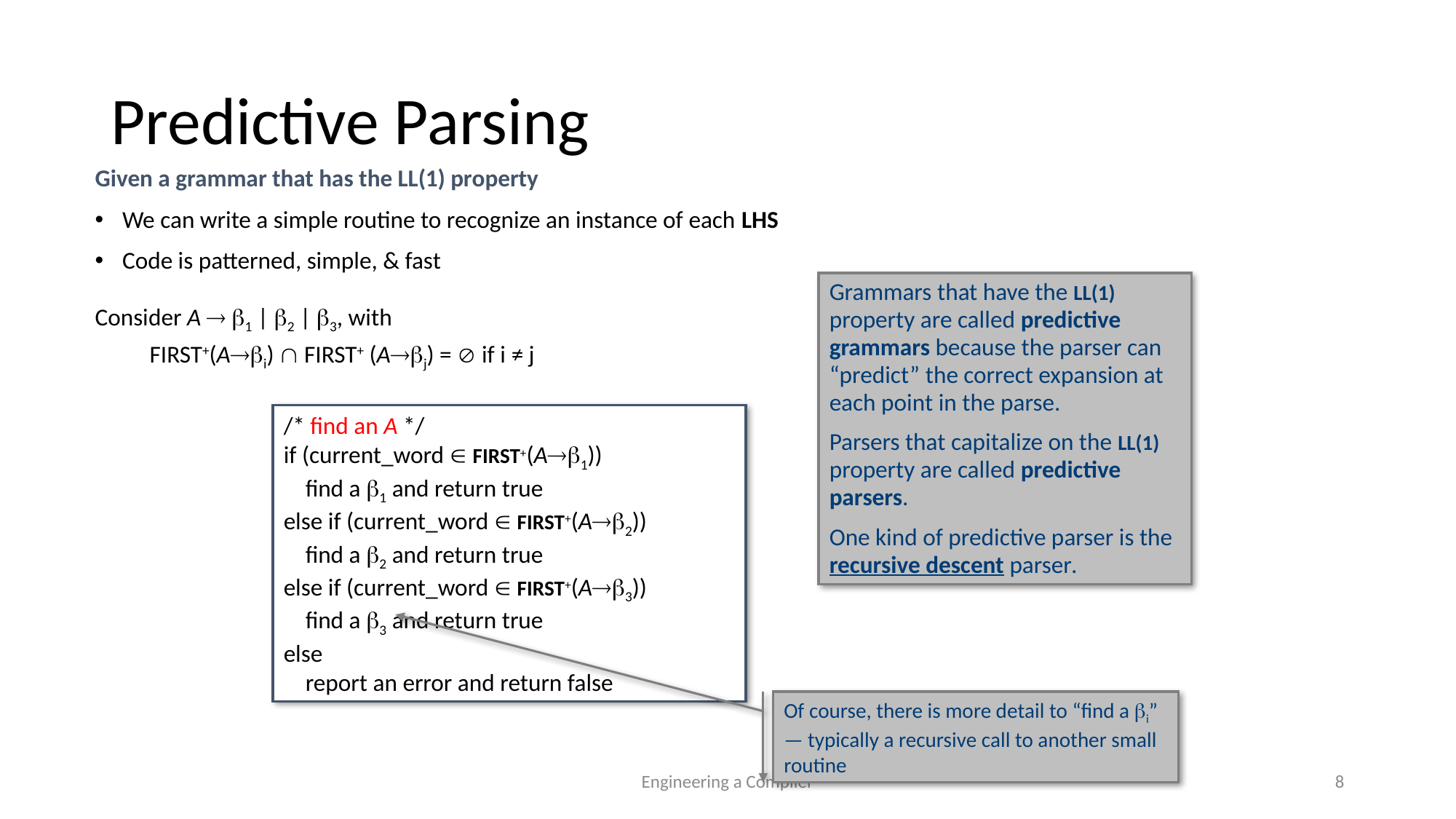

Predictive Parsing
Given a grammar that has the LL(1) property
We can write a simple routine to recognize an instance of each LHS
Code is patterned, simple, & fast
Consider A → β1 | β2 | β3, with
FIRST+(A→βi) ∩ FIRST+ (A→βj) = ∅ if i ≠ j
Grammars that have the LL(1) property are called predictive grammars because the parser can “predict” the correct expansion at each point in the parse.
Parsers that capitalize on the LL(1) property are called predictive parsers.
One kind of predictive parser is the recursive descent parser.
/* find an A */
if (current_word ∈ FIRST+(A→β1))
    find a β1 and return true
else if (current_word ∈ FIRST+(A→β2))
    find a β2 and return true
else if (current_word ∈ FIRST+(A→β3))
    find a β3 and return true
else
    report an error and return false

Of course, there is more detail to “find a βi”   — typically a recursive call to another small routine
Engineering a Compiler
8